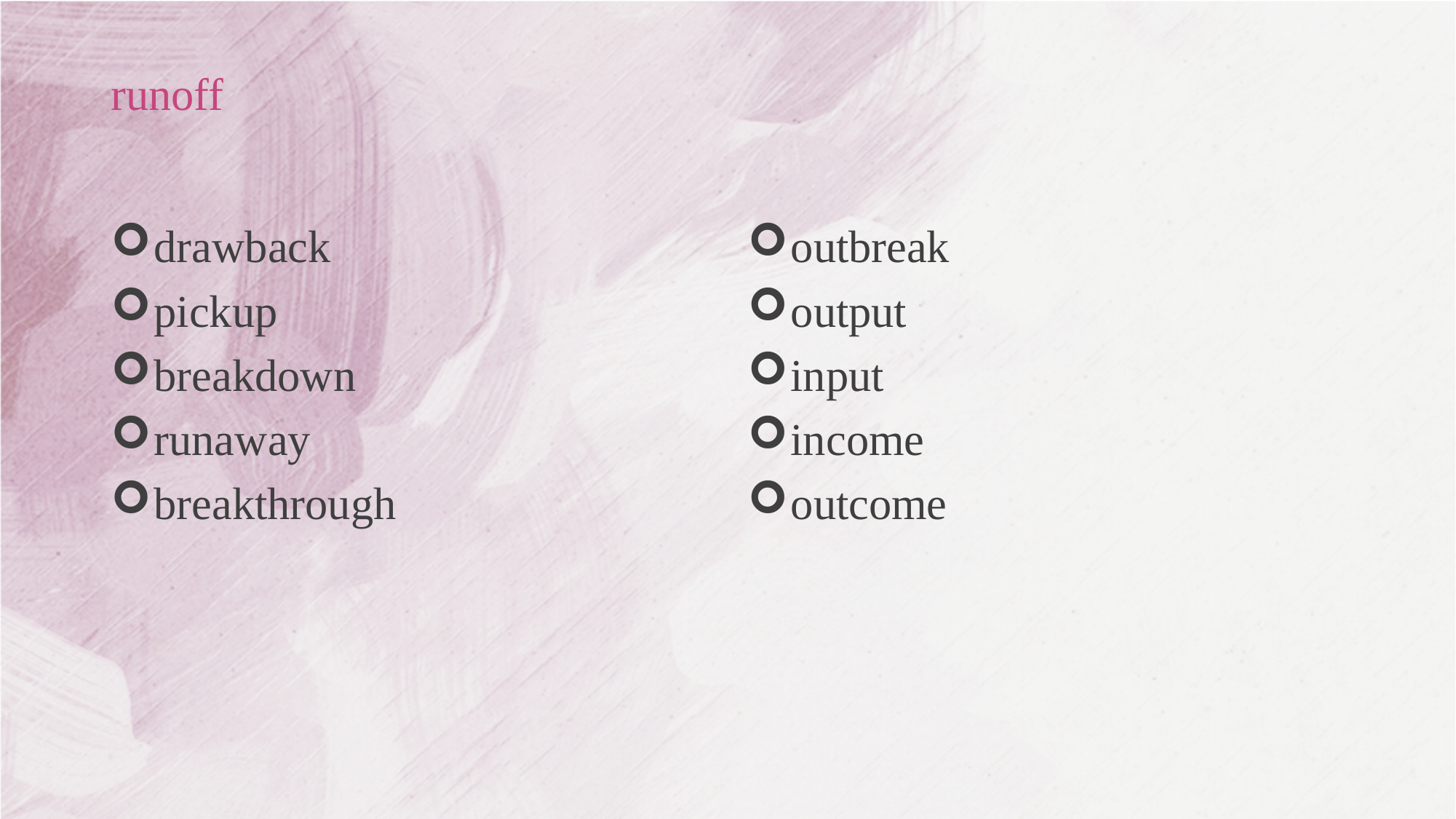

# runoff
drawback
pickup
breakdown
runaway
breakthrough
outbreak
output
input
income
outcome